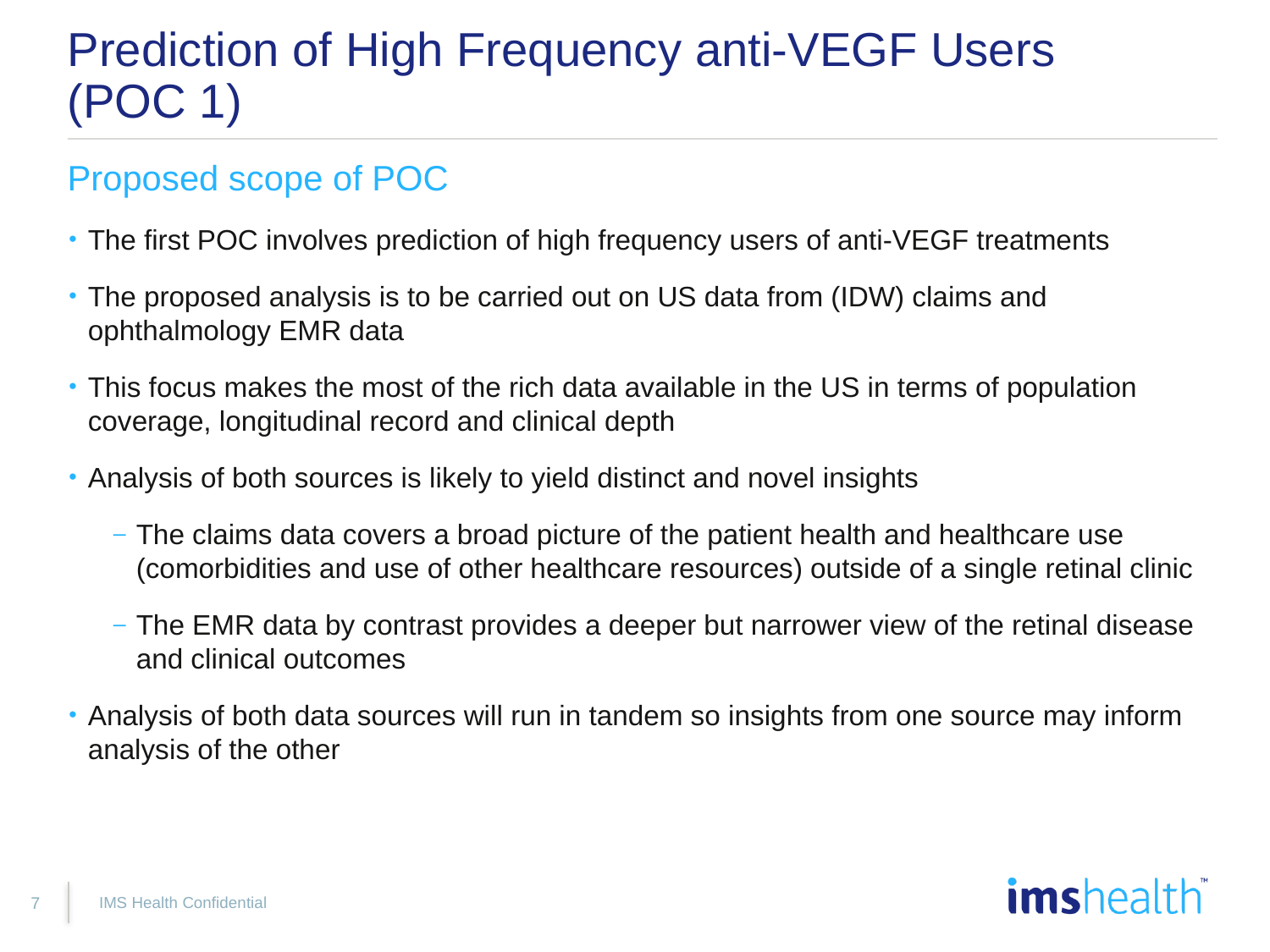

# Prediction of High Frequency anti-VEGF Users (POC 1)
Proposed scope of POC
The first POC involves prediction of high frequency users of anti-VEGF treatments
The proposed analysis is to be carried out on US data from (IDW) claims and ophthalmology EMR data
This focus makes the most of the rich data available in the US in terms of population coverage, longitudinal record and clinical depth
Analysis of both sources is likely to yield distinct and novel insights
The claims data covers a broad picture of the patient health and healthcare use (comorbidities and use of other healthcare resources) outside of a single retinal clinic
The EMR data by contrast provides a deeper but narrower view of the retinal disease and clinical outcomes
Analysis of both data sources will run in tandem so insights from one source may inform analysis of the other
IMS Health Confidential